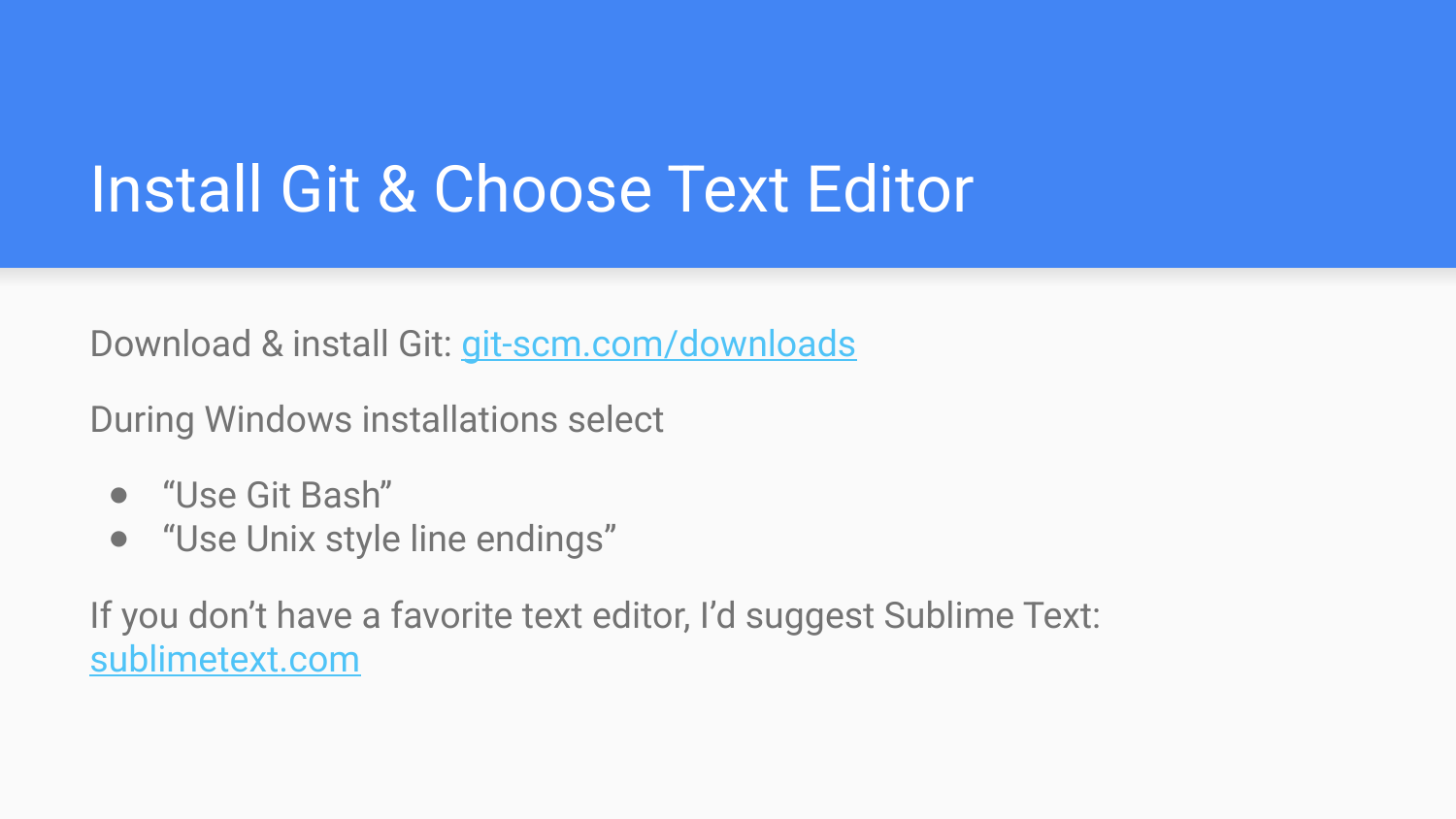

# Install Git & Choose Text Editor
Download & install Git: git-scm.com/downloads
During Windows installations select
“Use Git Bash”
“Use Unix style line endings”
If you don’t have a favorite text editor, I’d suggest Sublime Text: sublimetext.com